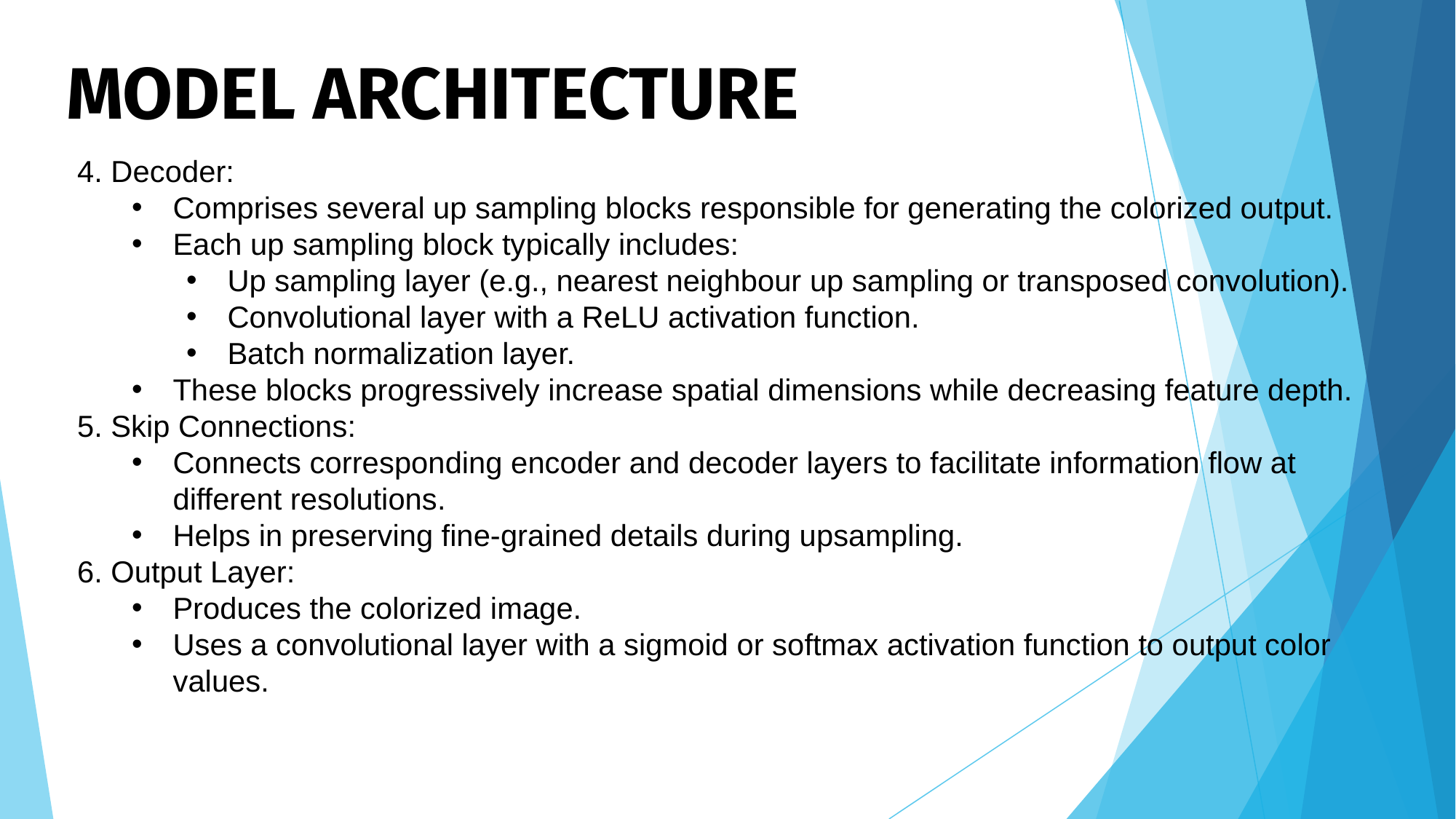

# MODEL ARCHITECTURE
4. Decoder:
Comprises several up sampling blocks responsible for generating the colorized output.
Each up sampling block typically includes:
Up sampling layer (e.g., nearest neighbour up sampling or transposed convolution).
Convolutional layer with a ReLU activation function.
Batch normalization layer.
These blocks progressively increase spatial dimensions while decreasing feature depth.
5. Skip Connections:
Connects corresponding encoder and decoder layers to facilitate information flow at different resolutions.
Helps in preserving fine-grained details during upsampling.
6. Output Layer:
Produces the colorized image.
Uses a convolutional layer with a sigmoid or softmax activation function to output color values.